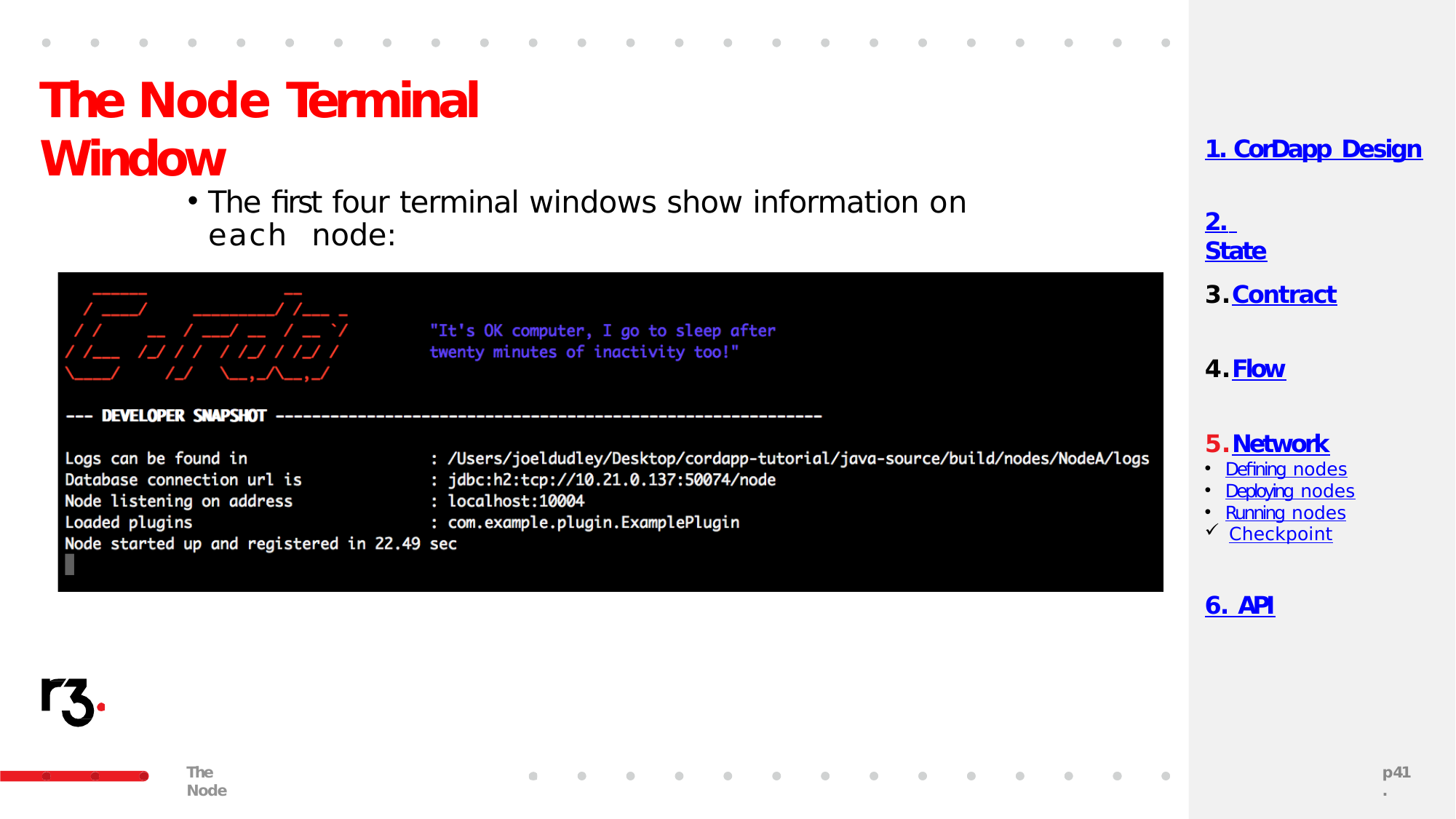

# The Node Terminal Window
1. CorDapp Design
The first four terminal windows show information on each  node:
2. State

Contract

Flow

Network
Defining nodes
Deploying nodes
Running nodes
Checkpoint

6. API
The Node
p41.